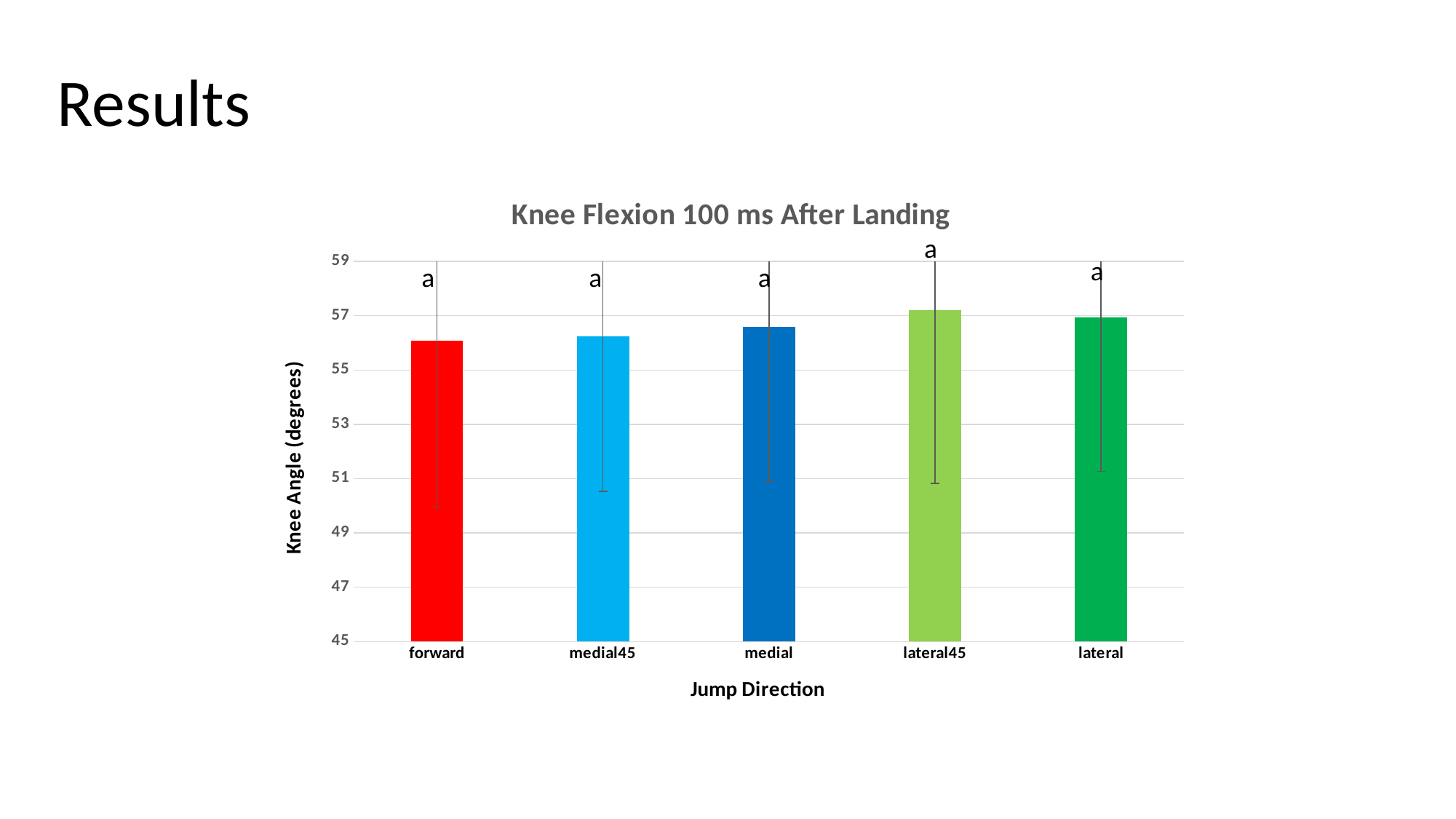

# Results

### Chart: Knee Flexion 100 ms After Landing

| Category |  |
|---|---|
| forward | 56.07906993204082 |
| medial45 | 56.2518620571125 |
| medial | 56.602692994379 |
| lateral45 | 57.211432679307585 |
| lateral | 56.941612174167254 |
a
a
a
a
a